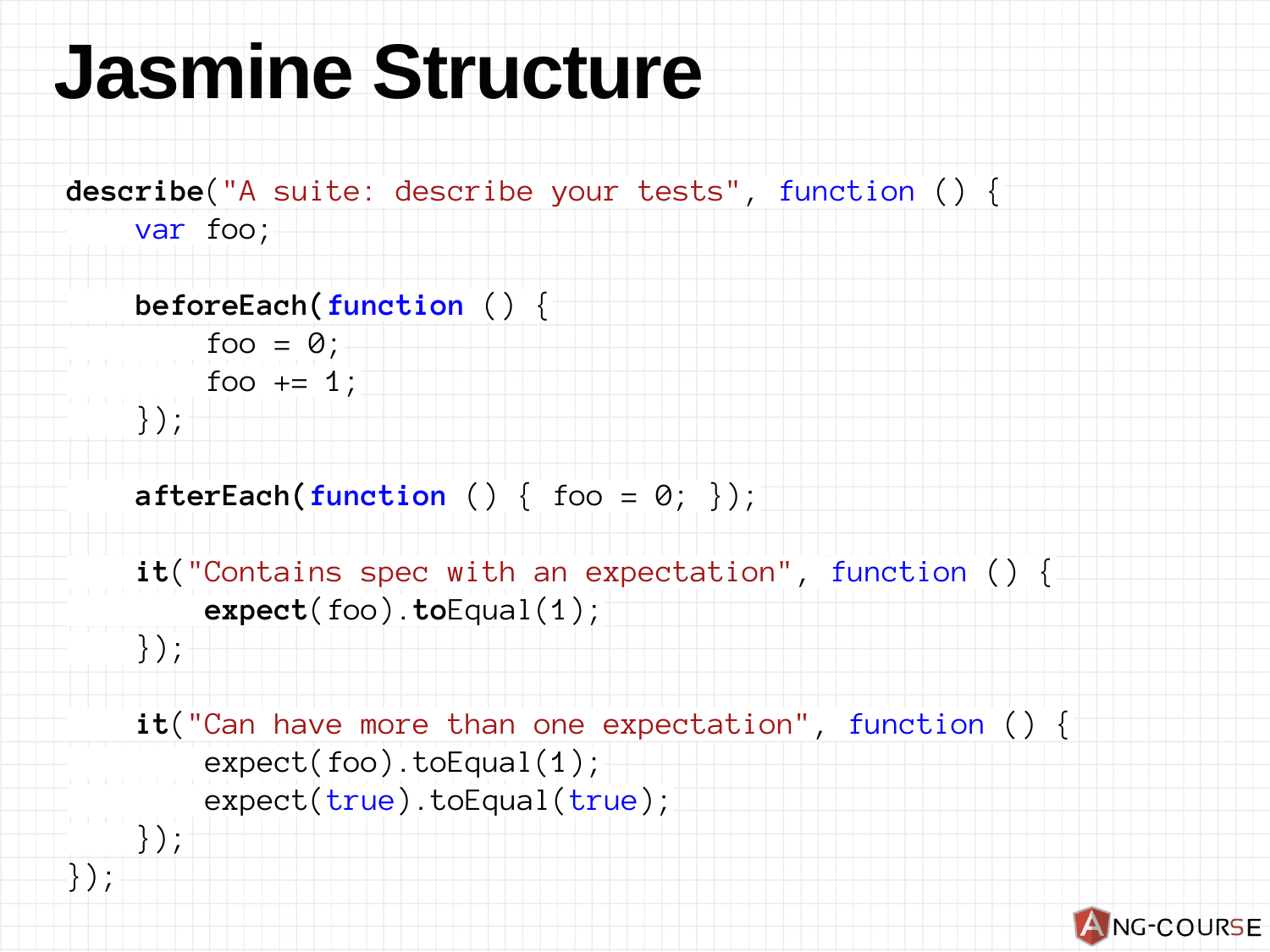

# Jasmine Structure
describe("A suite: describe your tests", function () {
    var foo;

    beforeEach(function () {
        foo = 0;
        foo += 1;
    });

    afterEach(function () { foo = 0; });

    it("Contains spec with an expectation", function () {
        expect(foo).toEqual(1);
    });

    it("Can have more than one expectation", function () {
        expect(foo).toEqual(1);
        expect(true).toEqual(true);
    });
});